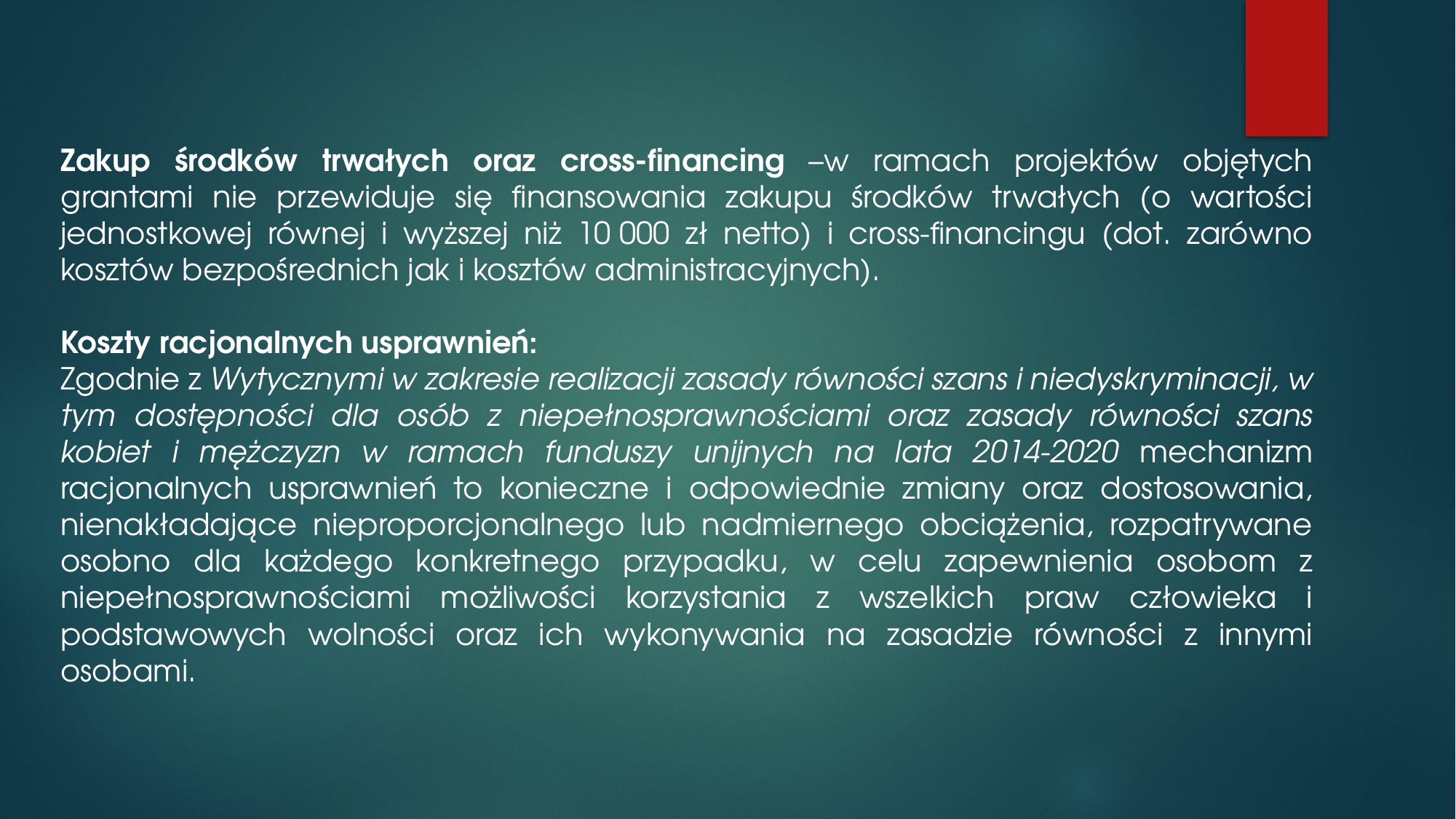

Zakup środków trwałych oraz cross-financing –w ramach projektów objętych grantami nie przewiduje się finansowania zakupu środków trwałych (o wartości jednostkowej równej i wyższej niż 10 000 zł netto) i cross-financingu (dot. zarówno kosztów bezpośrednich jak i kosztów administracyjnych).

Koszty racjonalnych usprawnień:
Zgodnie z Wytycznymi w zakresie realizacji zasady równości szans i niedyskryminacji, w tym dostępności dla osób z niepełnosprawnościami oraz zasady równości szans kobiet i mężczyzn w ramach funduszy unijnych na lata 2014-2020 mechanizm racjonalnych usprawnień to konieczne i odpowiednie zmiany oraz dostosowania, nienakładające nieproporcjonalnego lub nadmiernego obciążenia, rozpatrywane osobno dla każdego konkretnego przypadku, w celu zapewnienia osobom z niepełnosprawnościami możliwości korzystania z wszelkich praw człowieka i podstawowych wolności oraz ich wykonywania na zasadzie równości z innymi osobami.